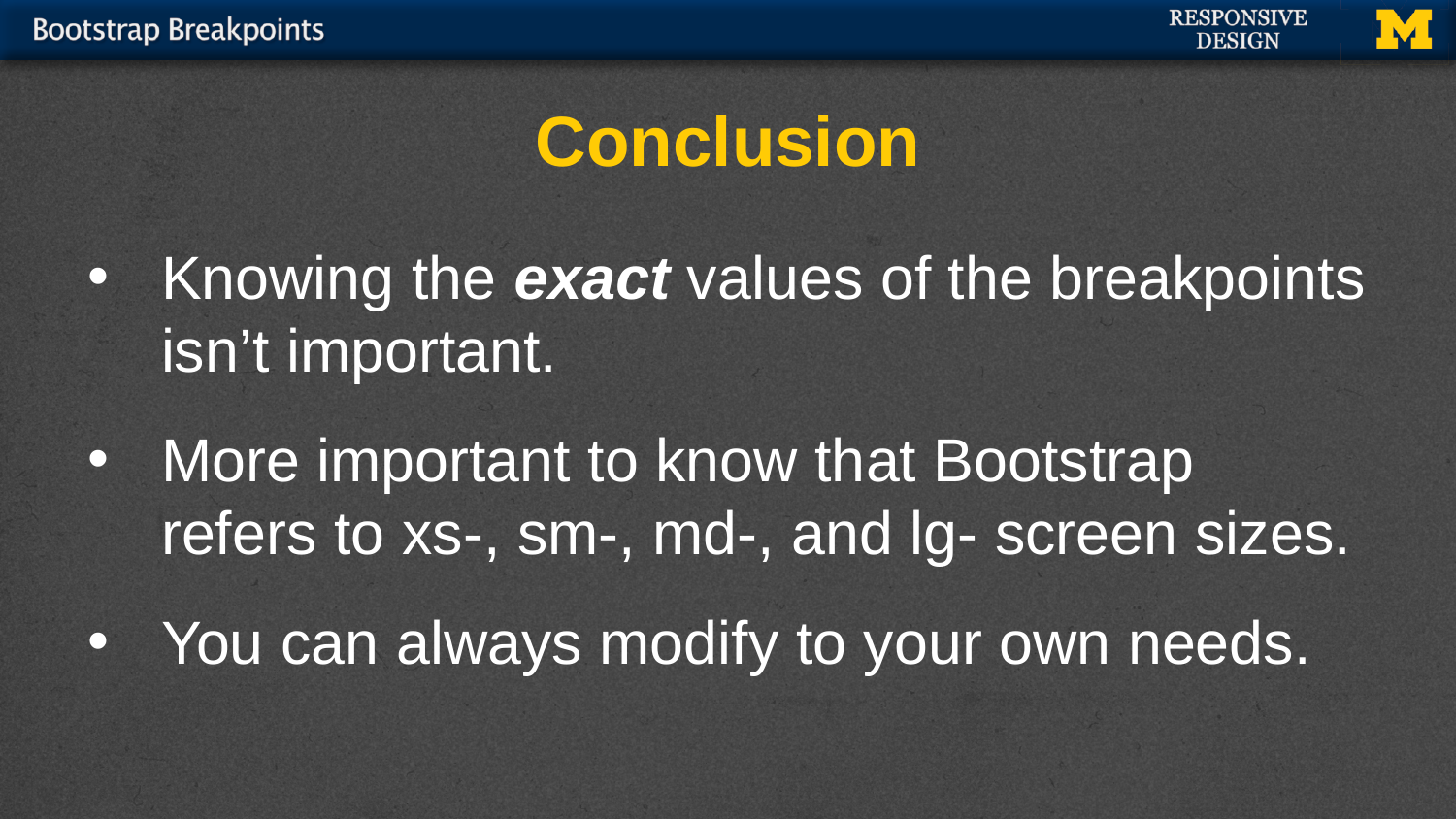

# Conclusion
Knowing the exact values of the breakpoints isn’t important.
More important to know that Bootstrap refers to xs-, sm-, md-, and lg- screen sizes.
You can always modify to your own needs.